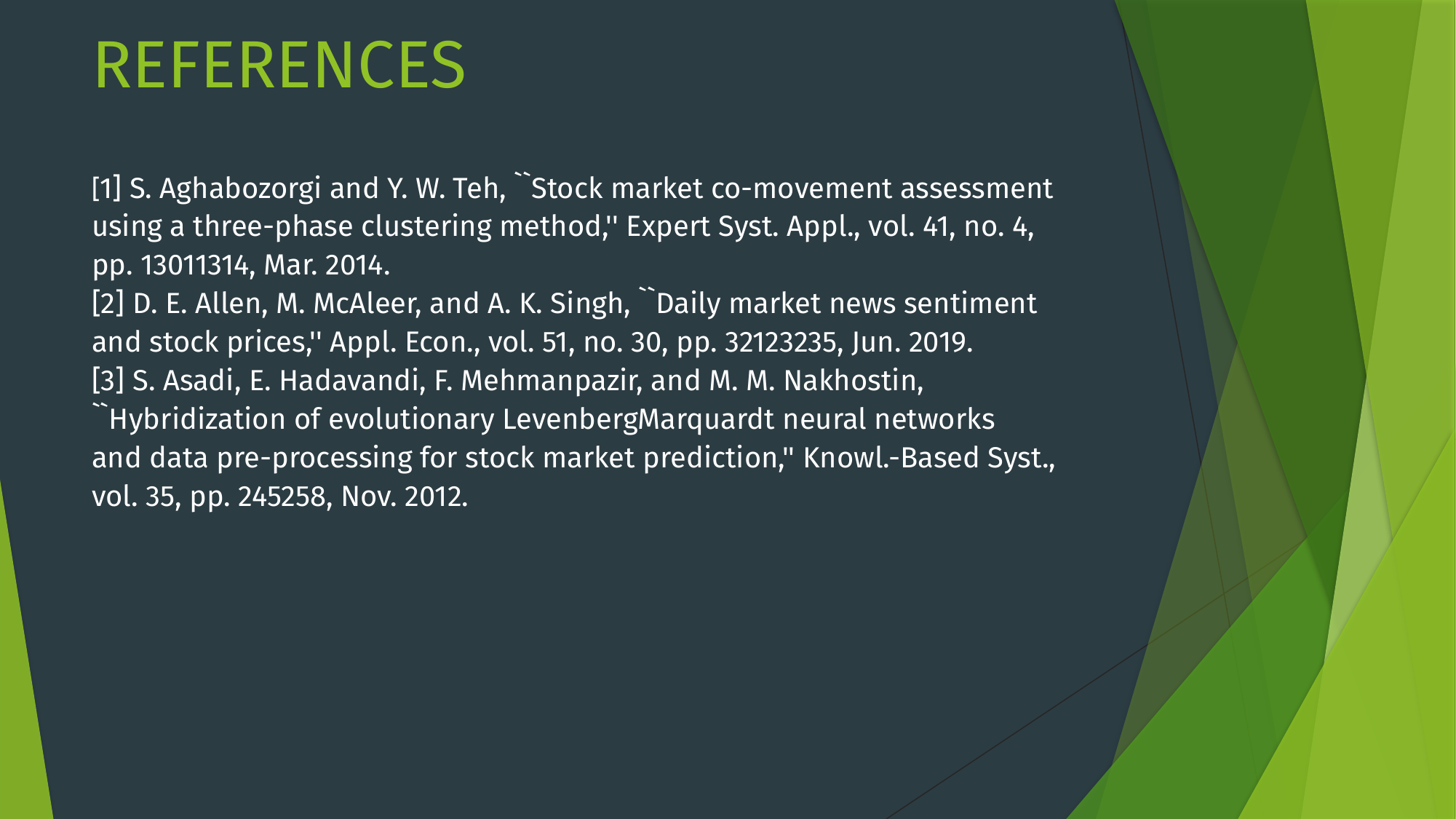

# REFERENCES

[1] S. Aghabozorgi and Y. W. Teh, ``Stock market co-movement assessment
using a three-phase clustering method,'' Expert Syst. Appl., vol. 41, no. 4,
pp. 13011314, Mar. 2014.
[2] D. E. Allen, M. McAleer, and A. K. Singh, ``Daily market news sentiment
and stock prices,'' Appl. Econ., vol. 51, no. 30, pp. 32123235, Jun. 2019.
[3] S. Asadi, E. Hadavandi, F. Mehmanpazir, and M. M. Nakhostin,
``Hybridization of evolutionary LevenbergMarquardt neural networks
and data pre-processing for stock market prediction,'' Knowl.-Based Syst.,
vol. 35, pp. 245258, Nov. 2012.